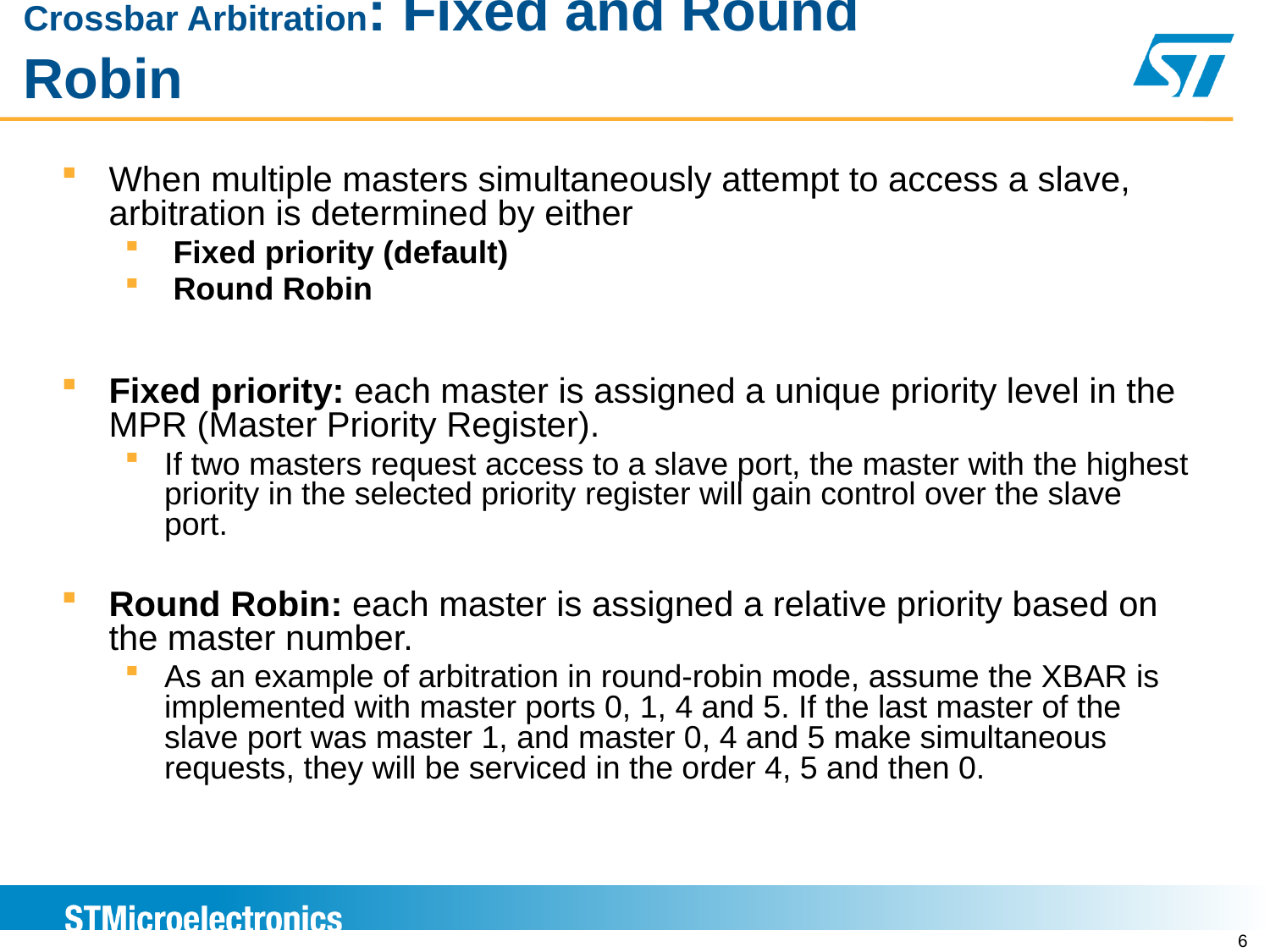

# Crossbar Arbitration: Fixed and Round Robin
When multiple masters simultaneously attempt to access a slave, arbitration is determined by either
 Fixed priority (default)
 Round Robin

Fixed priority: each master is assigned a unique priority level in the MPR (Master Priority Register).
If two masters request access to a slave port, the master with the highest priority in the selected priority register will gain control over the slave port.

Round Robin: each master is assigned a relative priority based on the master number.
As an example of arbitration in round-robin mode, assume the XBAR is implemented with master ports 0, 1, 4 and 5. If the last master of the slave port was master 1, and master 0, 4 and 5 make simultaneous requests, they will be serviced in the order 4, 5 and then 0.

6